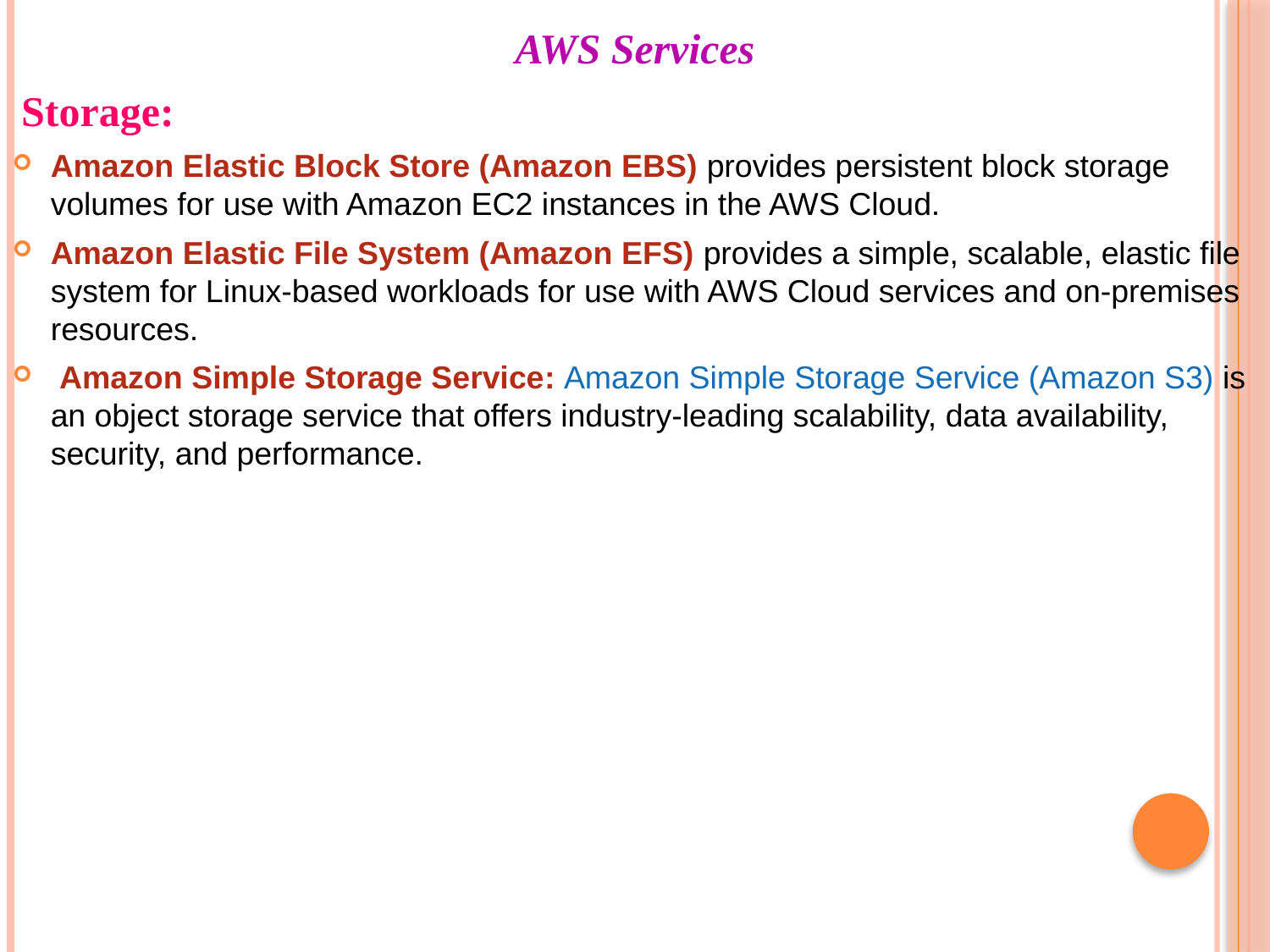

# AWS Services
 Storage:
Amazon Elastic Block Store (Amazon EBS) provides persistent block storage volumes for use with Amazon EC2 instances in the AWS Cloud.
Amazon Elastic File System (Amazon EFS) provides a simple, scalable, elastic file system for Linux-based workloads for use with AWS Cloud services and on-premises resources.
 Amazon Simple Storage Service: Amazon Simple Storage Service (Amazon S3) is an object storage service that offers industry-leading scalability, data availability, security, and performance.